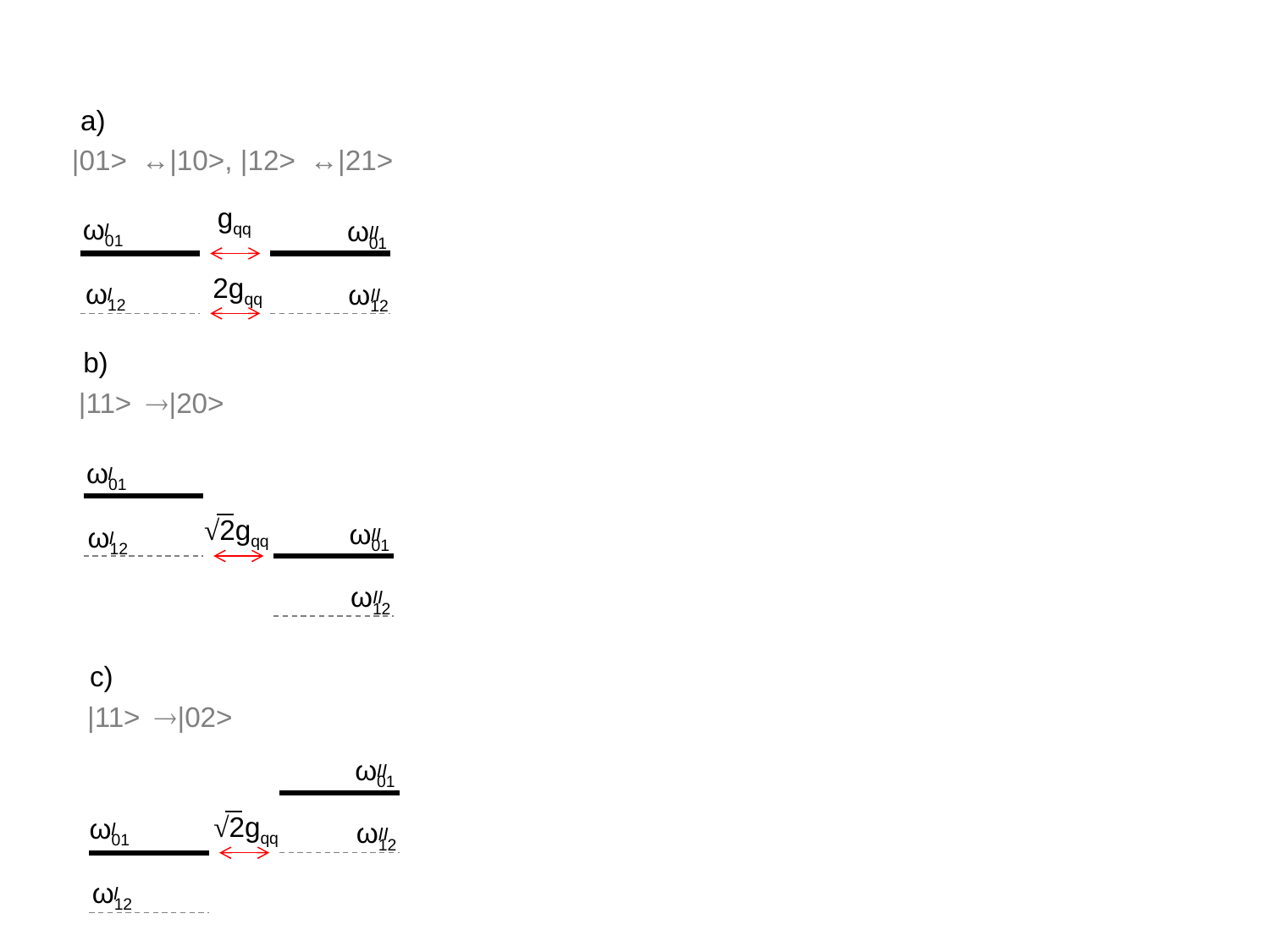

a)
|01> ↔|10>, |12> ↔|21>
gqq
ω01
I
ω01
II
2gqq
ω12
I
ω12
II
b)
|11> →|20>
ω01
I
√2gqq
ω01
II
ω12
I
ω12
II
c)
|11> →|02>
ω01
II
√2gqq
ω01
I
ω12
II
ω12
I